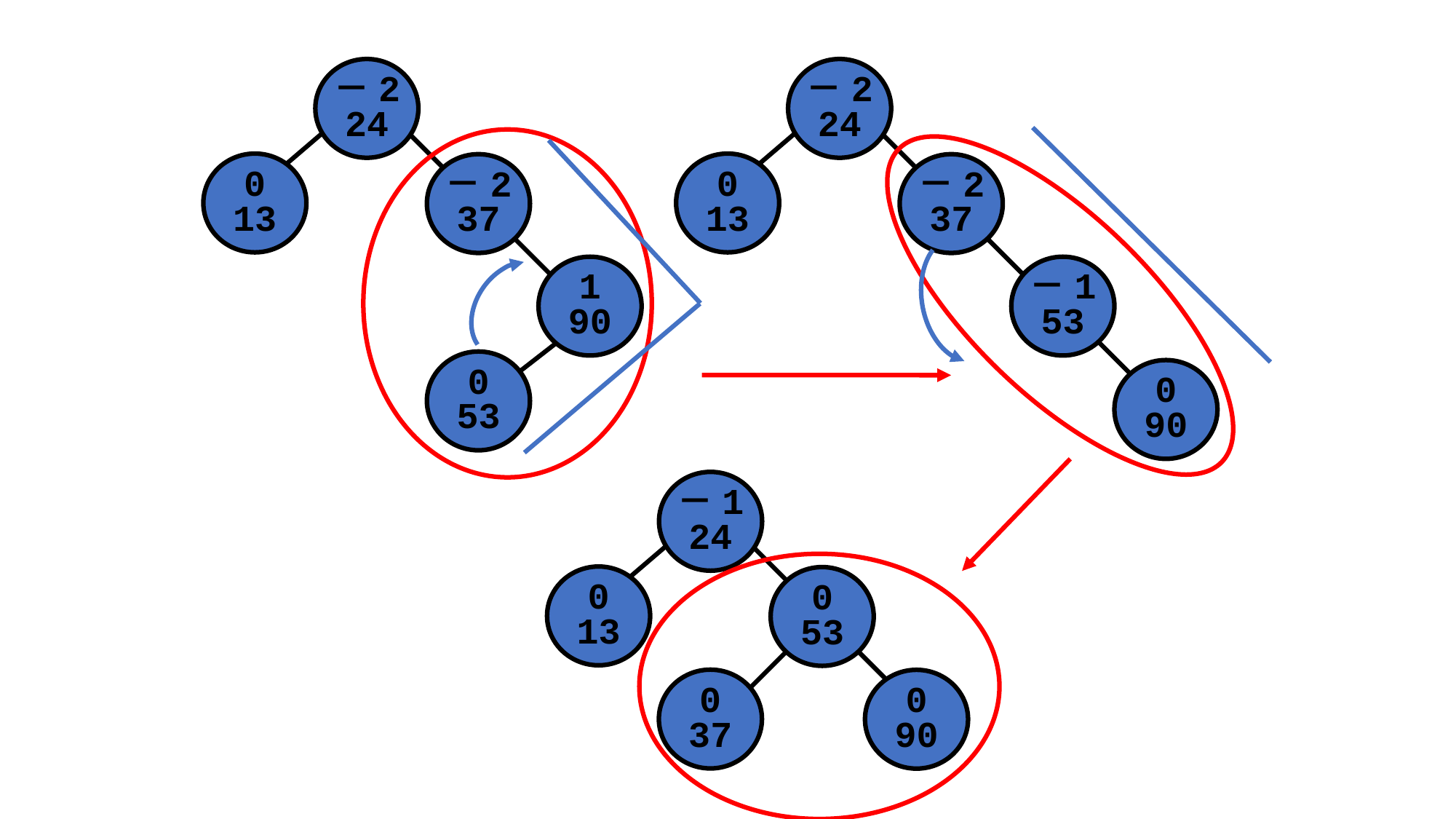

－2
24

0
13
－2
37

－1
53

0
90
－2
24

0
13
－2
37

1
90

0
53

－1
24

0
13
0
53

0
37
0
90